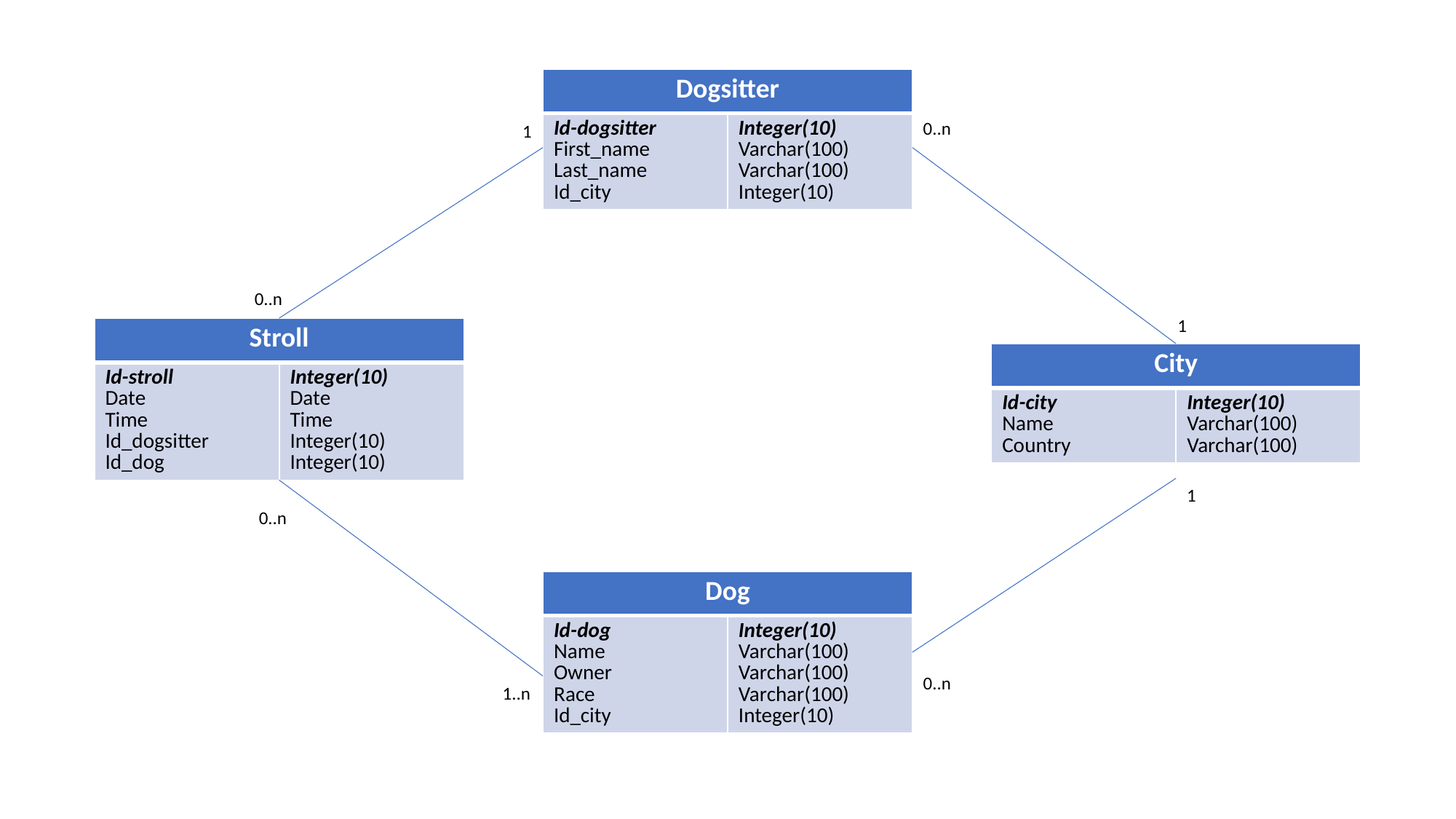

| Dogsitter |  |
| --- | --- |
| Id-dogsitter First\_name Last\_name Id\_city | Integer(10) Varchar(100) Varchar(100) Integer(10) |
0..n
1
0..n
1
| Stroll |  |
| --- | --- |
| Id-stroll Date Time Id\_dogsitter Id\_dog | Integer(10) Date Time Integer(10) Integer(10) |
| City |  |
| --- | --- |
| Id-city Name Country | Integer(10) Varchar(100) Varchar(100) |
1
0..n
| Dog |  |
| --- | --- |
| Id-dog Name Owner Race Id\_city | Integer(10) Varchar(100) Varchar(100) Varchar(100) Integer(10) |
0..n
1..n